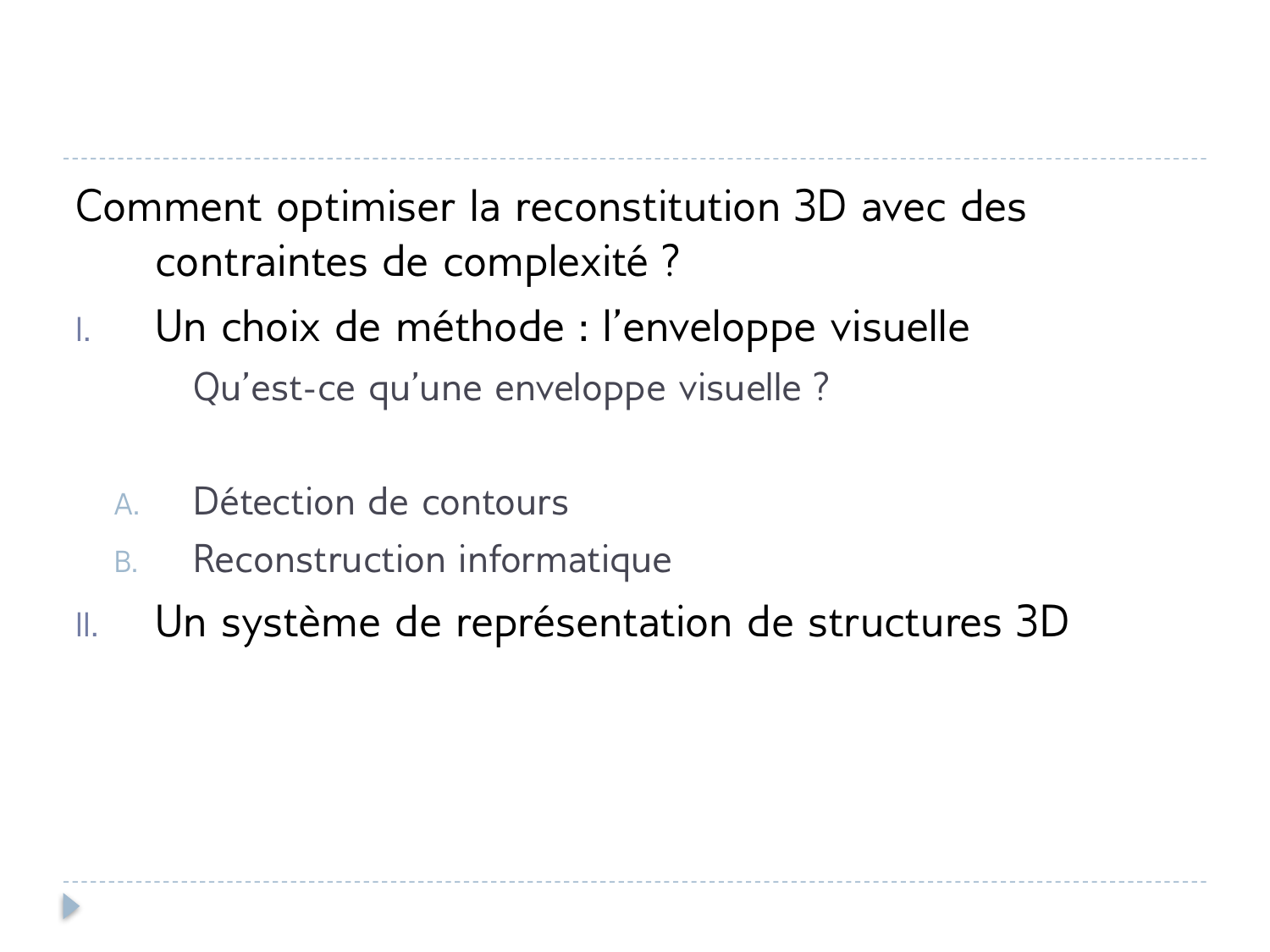

#
Comment optimiser la reconstitution 3D avec des contraintes de complexité ?
Un choix de méthode : l’enveloppe visuelle
	Qu’est-ce qu’une enveloppe visuelle ?

Détection de contours
Reconstruction informatique
Un système de représentation de structures 3D